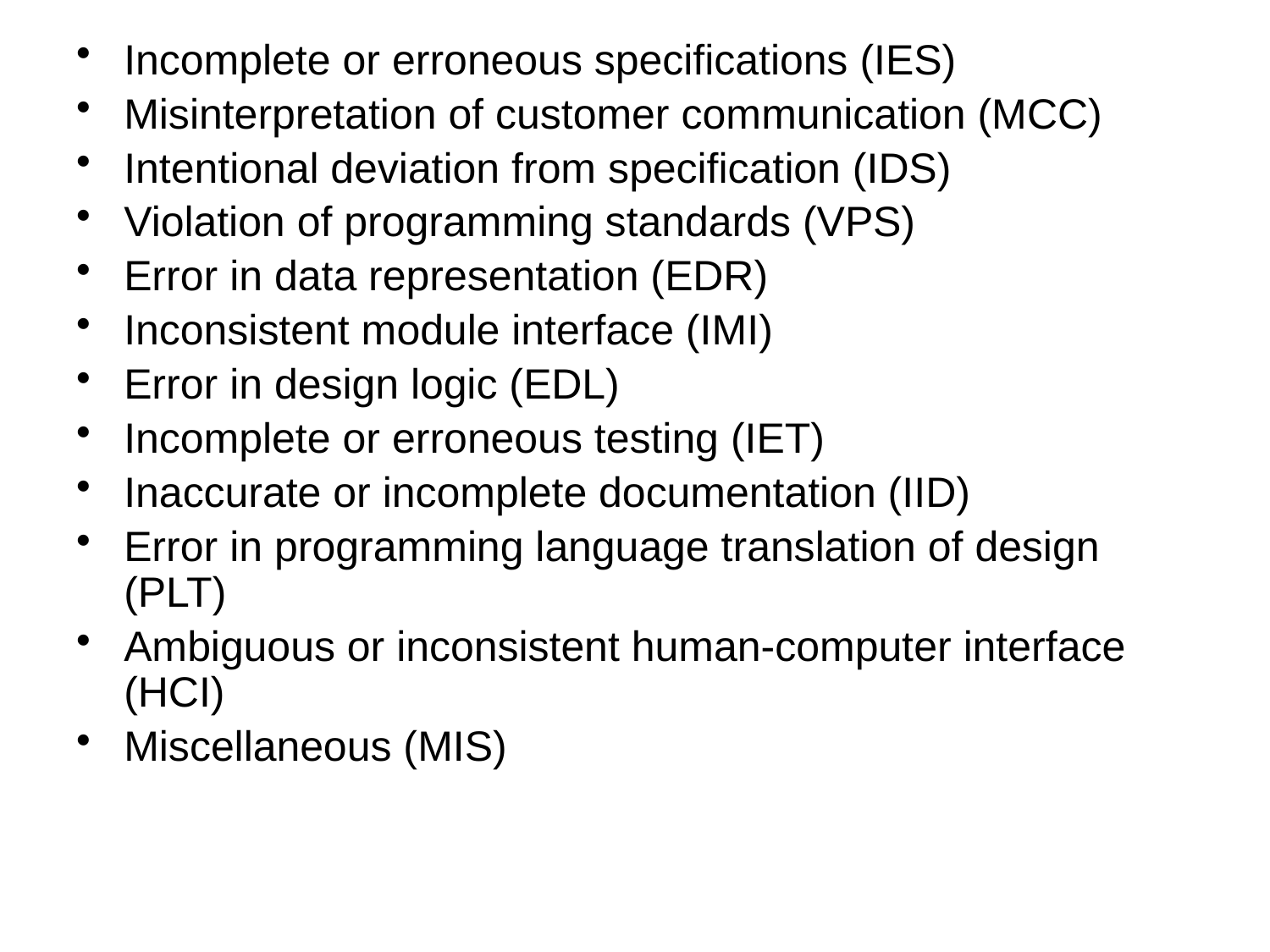

Incomplete or erroneous specifications (IES)
Misinterpretation of customer communication (MCC)
Intentional deviation from specification (IDS)
Violation of programming standards (VPS)
Error in data representation (EDR)
Inconsistent module interface (IMI)
Error in design logic (EDL)
Incomplete or erroneous testing (IET)
Inaccurate or incomplete documentation (IID)
Error in programming language translation of design (PLT)
Ambiguous or inconsistent human-computer interface (HCI)
Miscellaneous (MIS)